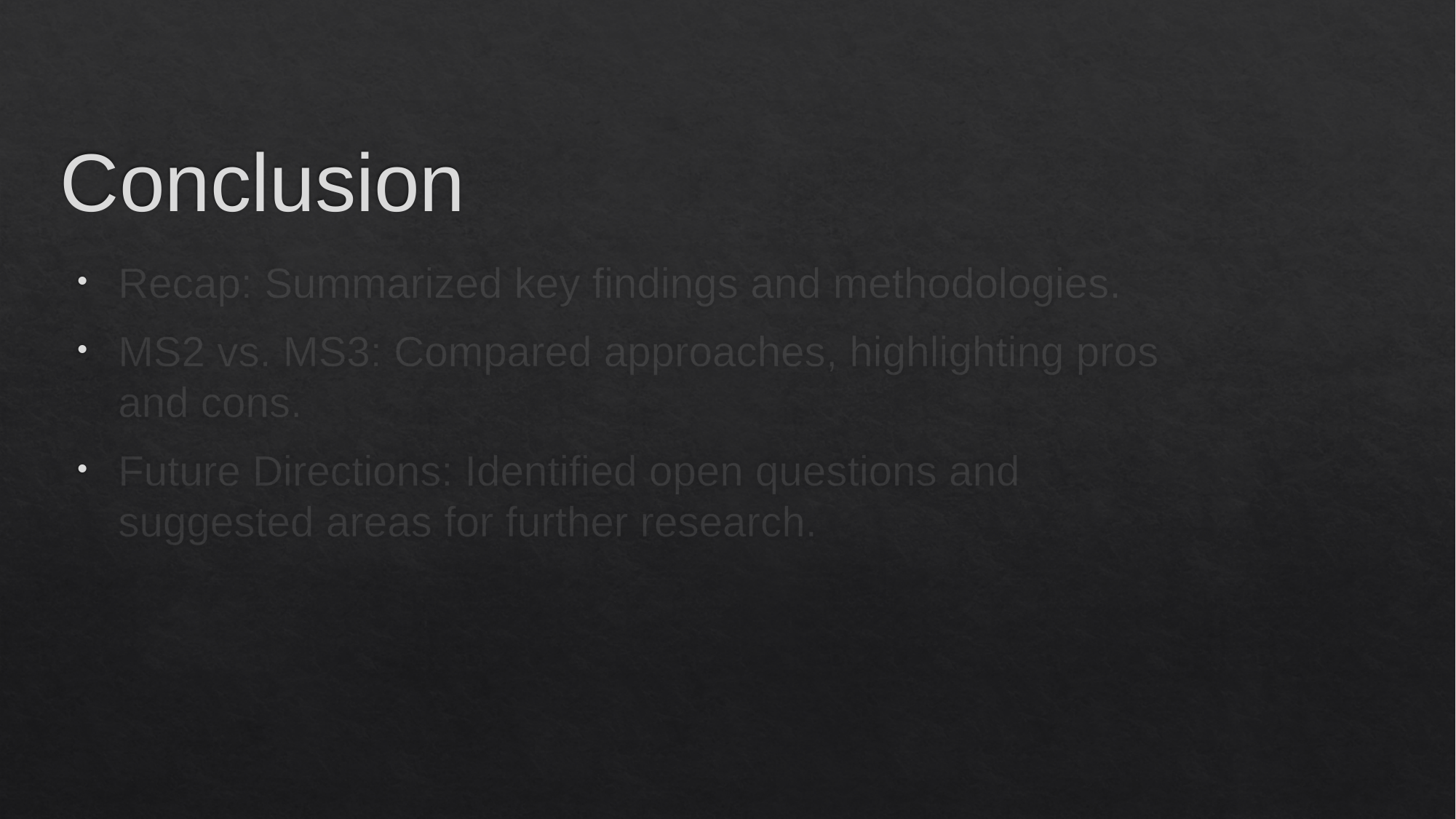

# Conclusion
Recap: Summarized key findings and methodologies.
MS2 vs. MS3: Compared approaches, highlighting pros and cons.
Future Directions: Identified open questions and suggested areas for further research.